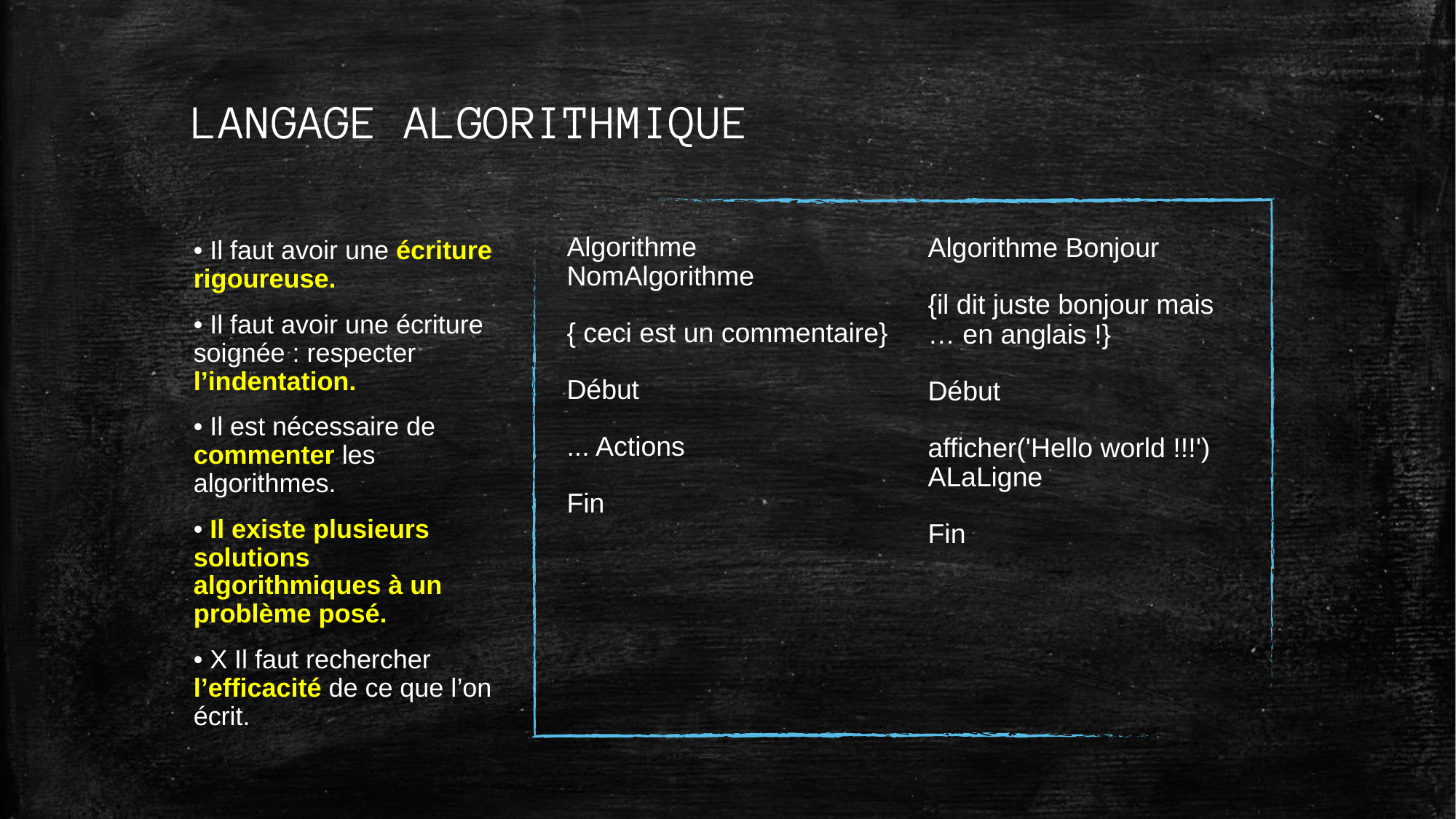

# LANGAGE ALGORITHMIQUE
Algorithme NomAlgorithme
{ ceci est un commentaire}
Début
... Actions
Fin
• Il faut avoir une écriture rigoureuse.
• Il faut avoir une écriture soignée : respecter l’indentation.
• Il est nécessaire de commenter les algorithmes.
• Il existe plusieurs solutions algorithmiques à un problème posé.
• X Il faut rechercher l’efficacité de ce que l’on écrit.
Algorithme Bonjour
{il dit juste bonjour mais … en anglais !}
Début
afficher('Hello world !!!') ALaLigne
Fin